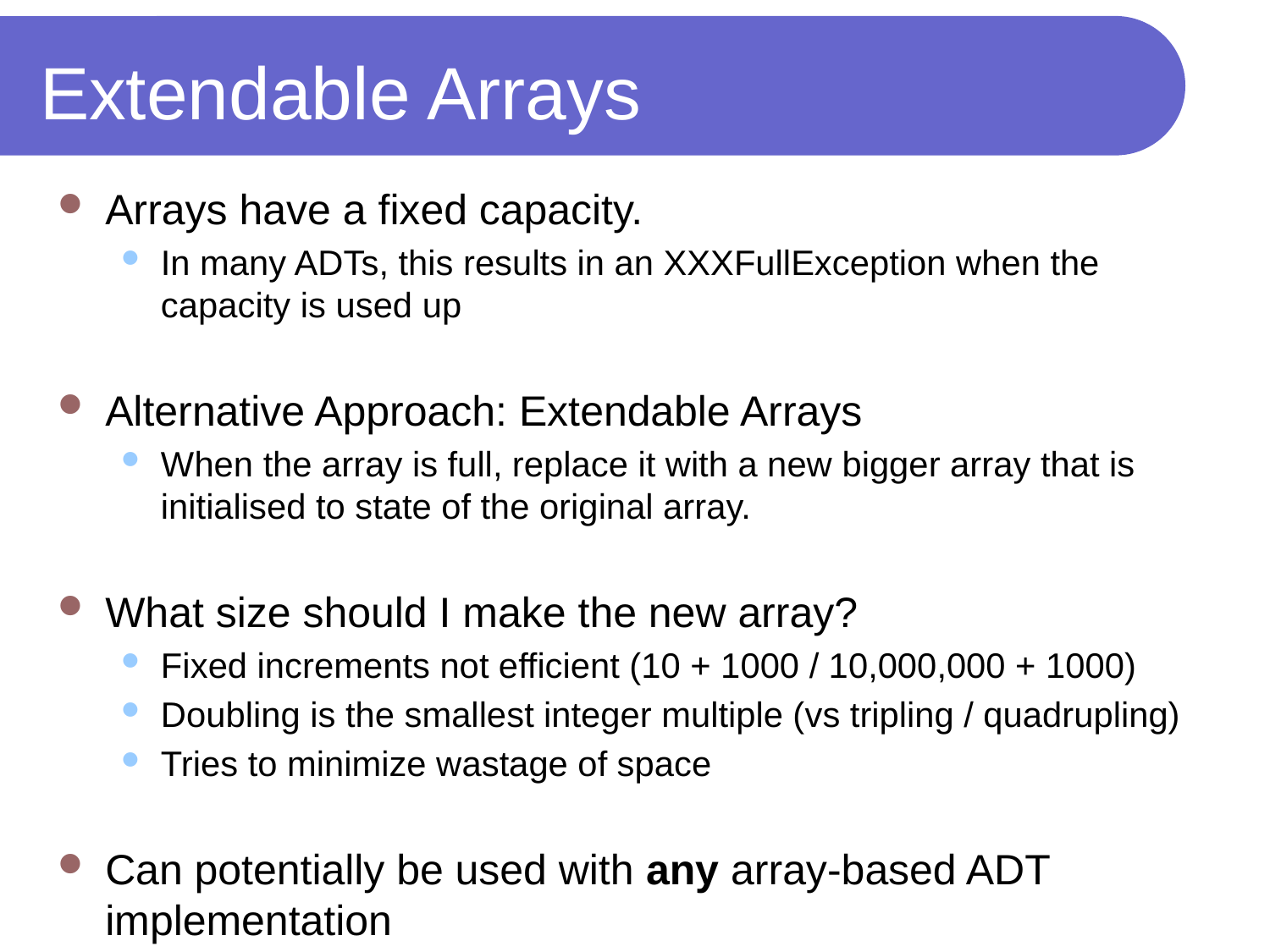

# Extendable Arrays
Arrays have a fixed capacity.
In many ADTs, this results in an XXXFullException when the capacity is used up

Alternative Approach: Extendable Arrays
When the array is full, replace it with a new bigger array that is initialised to state of the original array.

What size should I make the new array?
Fixed increments not efficient (10 + 1000 / 10,000,000 + 1000)
Doubling is the smallest integer multiple (vs tripling / quadrupling)
Tries to minimize wastage of space

Can potentially be used with any array-based ADT implementation